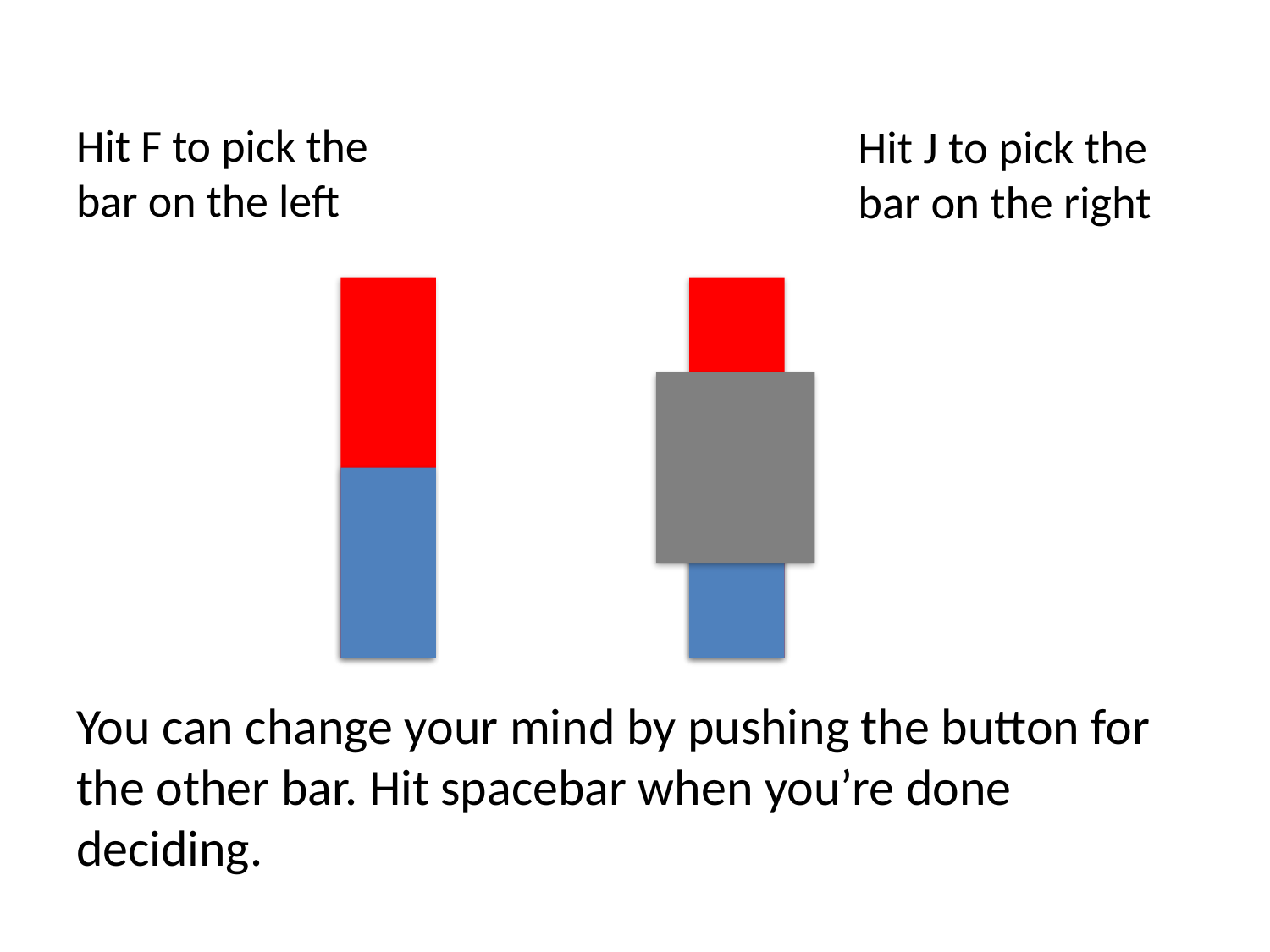

Hit F to pick the bar on the left
Hit J to pick the bar on the right

You can change your mind by pushing the button for the other bar. Hit spacebar when you’re done deciding.